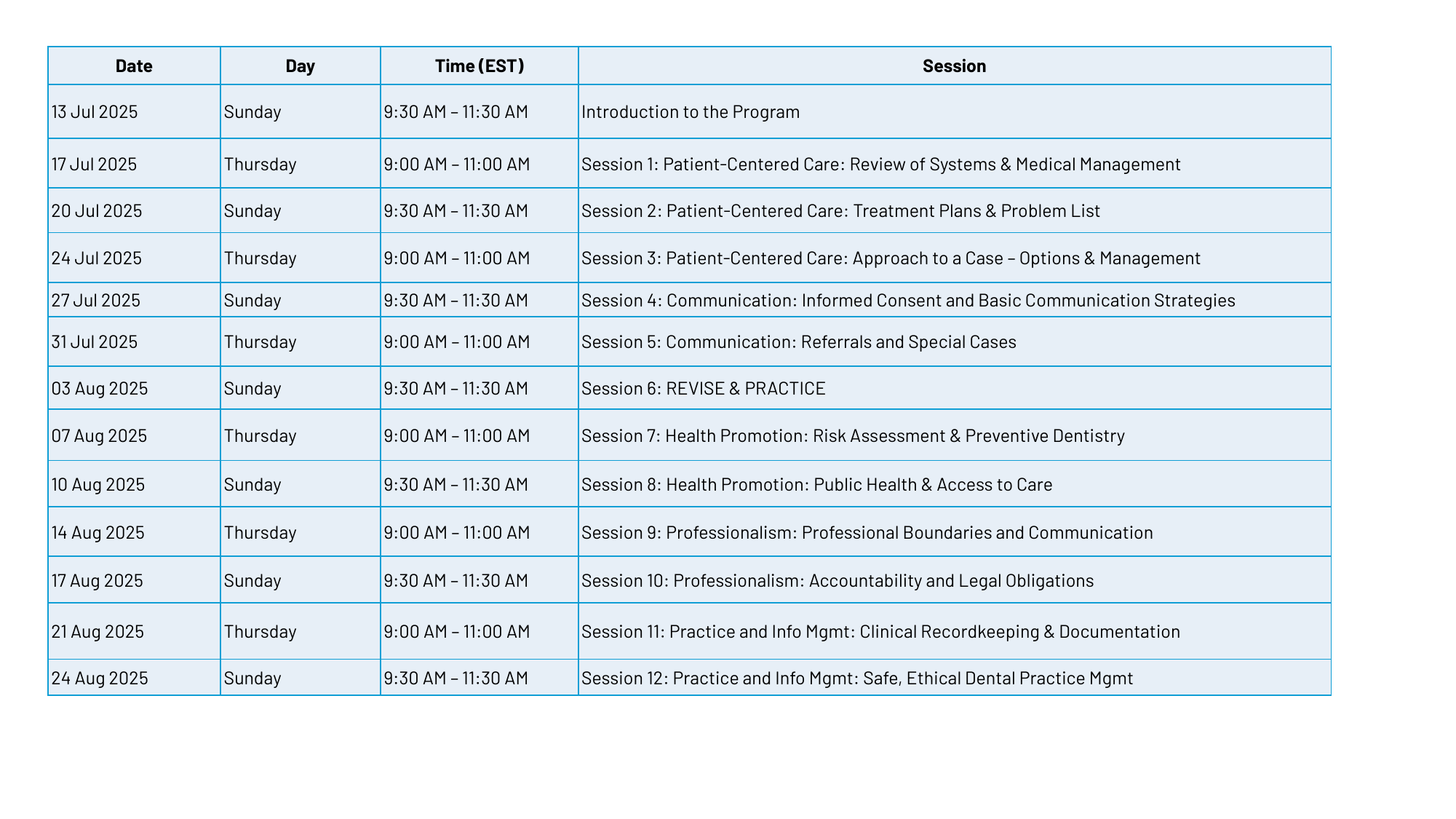

| Date | Day | Time (EST) | Session |
| --- | --- | --- | --- |
| 13 Jul 2025 | Sunday | 9:30 AM – 11:30 AM | Introduction to the Program |
| 17 Jul 2025 | Thursday | 9:00 AM – 11:00 AM | Session 1: Patient-Centered Care: Review of Systems & Medical Management |
| 20 Jul 2025 | Sunday | 9:30 AM – 11:30 AM | Session 2: Patient-Centered Care: Treatment Plans & Problem List |
| 24 Jul 2025 | Thursday | 9:00 AM – 11:00 AM | Session 3: Patient-Centered Care: Approach to a Case – Options & Management |
| 27 Jul 2025 | Sunday | 9:30 AM – 11:30 AM | Session 4: Communication: Informed Consent and Basic Communication Strategies |
| 31 Jul 2025 | Thursday | 9:00 AM – 11:00 AM | Session 5: Communication: Referrals and Special Cases |
| 03 Aug 2025 | Sunday | 9:30 AM – 11:30 AM | Session 6: REVISE & PRACTICE |
| 07 Aug 2025 | Thursday | 9:00 AM – 11:00 AM | Session 7: Health Promotion: Risk Assessment & Preventive Dentistry |
| 10 Aug 2025 | Sunday | 9:30 AM – 11:30 AM | Session 8: Health Promotion: Public Health & Access to Care |
| 14 Aug 2025 | Thursday | 9:00 AM – 11:00 AM | Session 9: Professionalism: Professional Boundaries and Communication |
| 17 Aug 2025 | Sunday | 9:30 AM – 11:30 AM | Session 10: Professionalism: Accountability and Legal Obligations |
| 21 Aug 2025 | Thursday | 9:00 AM – 11:00 AM | Session 11: Practice and Info Mgmt: Clinical Recordkeeping & Documentation |
| 24 Aug 2025 | Sunday | 9:30 AM – 11:30 AM | Session 12: Practice and Info Mgmt: Safe, Ethical Dental Practice Mgmt |